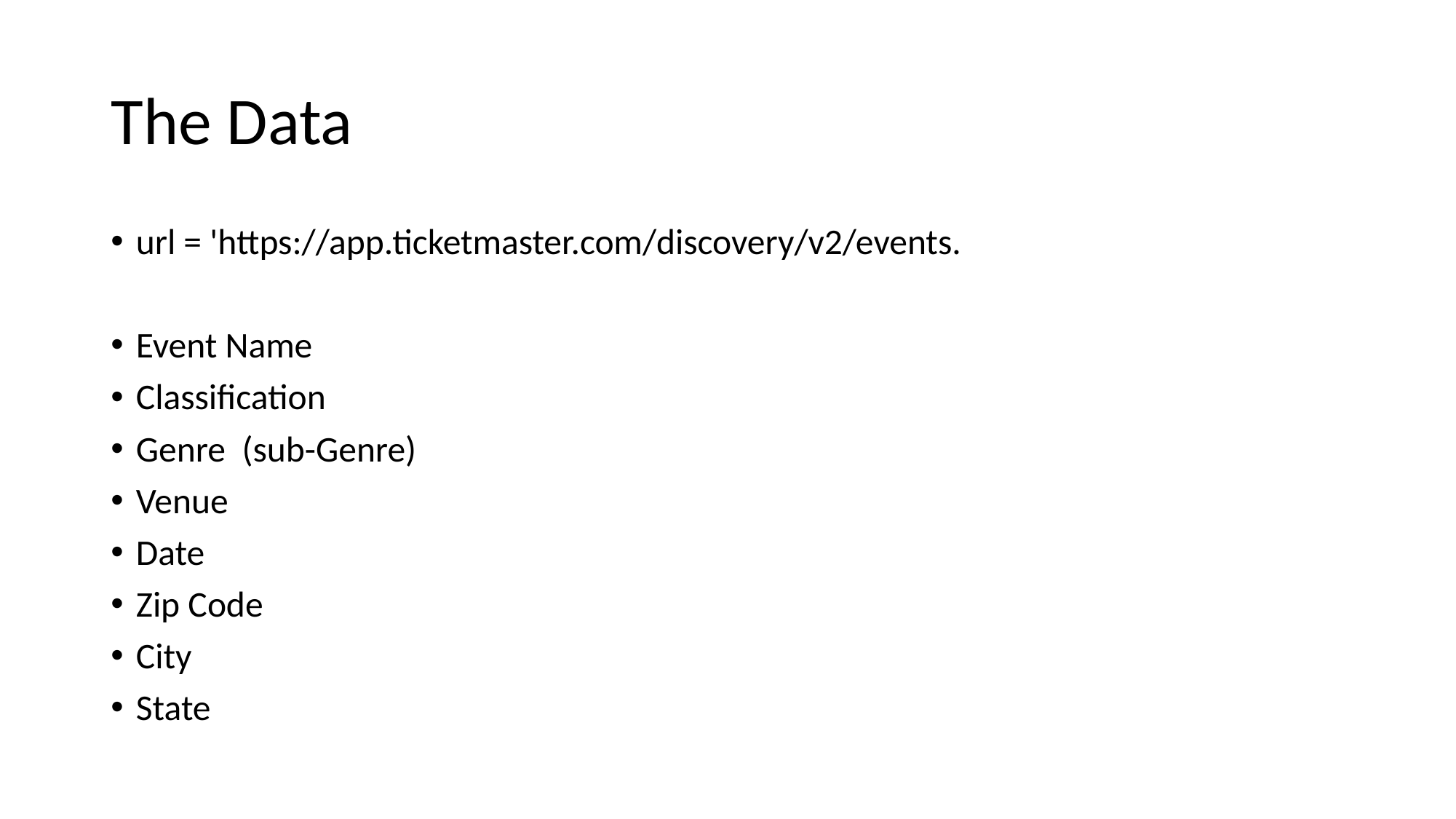

# The Data
url = 'https://app.ticketmaster.com/discovery/v2/events.

Event Name
Classification
Genre  (sub-Genre)
Venue
Date
Zip Code
City
State